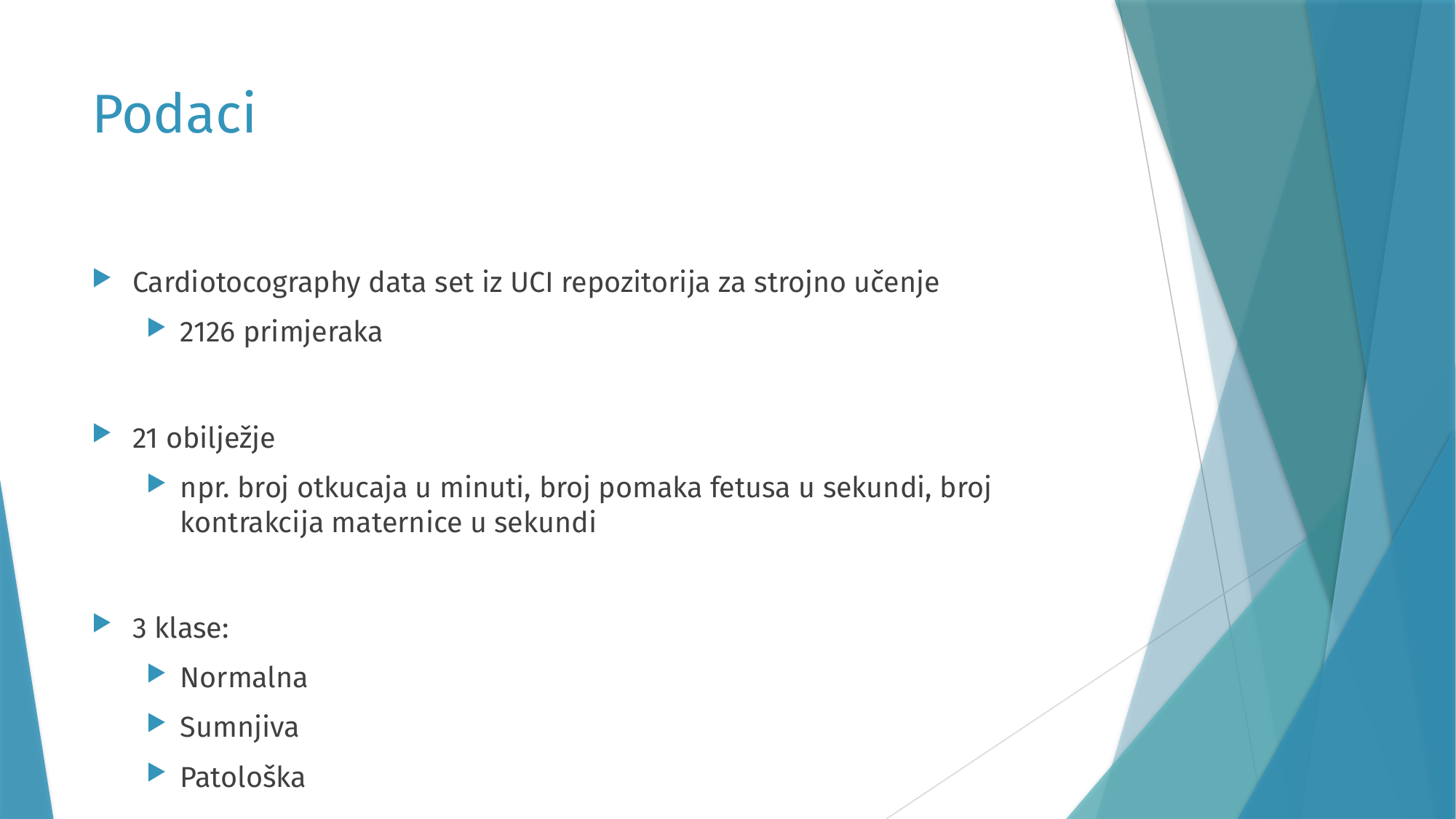

# Podaci
Cardiotocography data set iz UCI repozitorija za strojno učenje
2126 primjeraka

21 obilježje
npr. broj otkucaja u minuti, broj pomaka fetusa u sekundi, broj kontrakcija maternice u sekundi

3 klase:
Normalna
Sumnjiva
Patološka